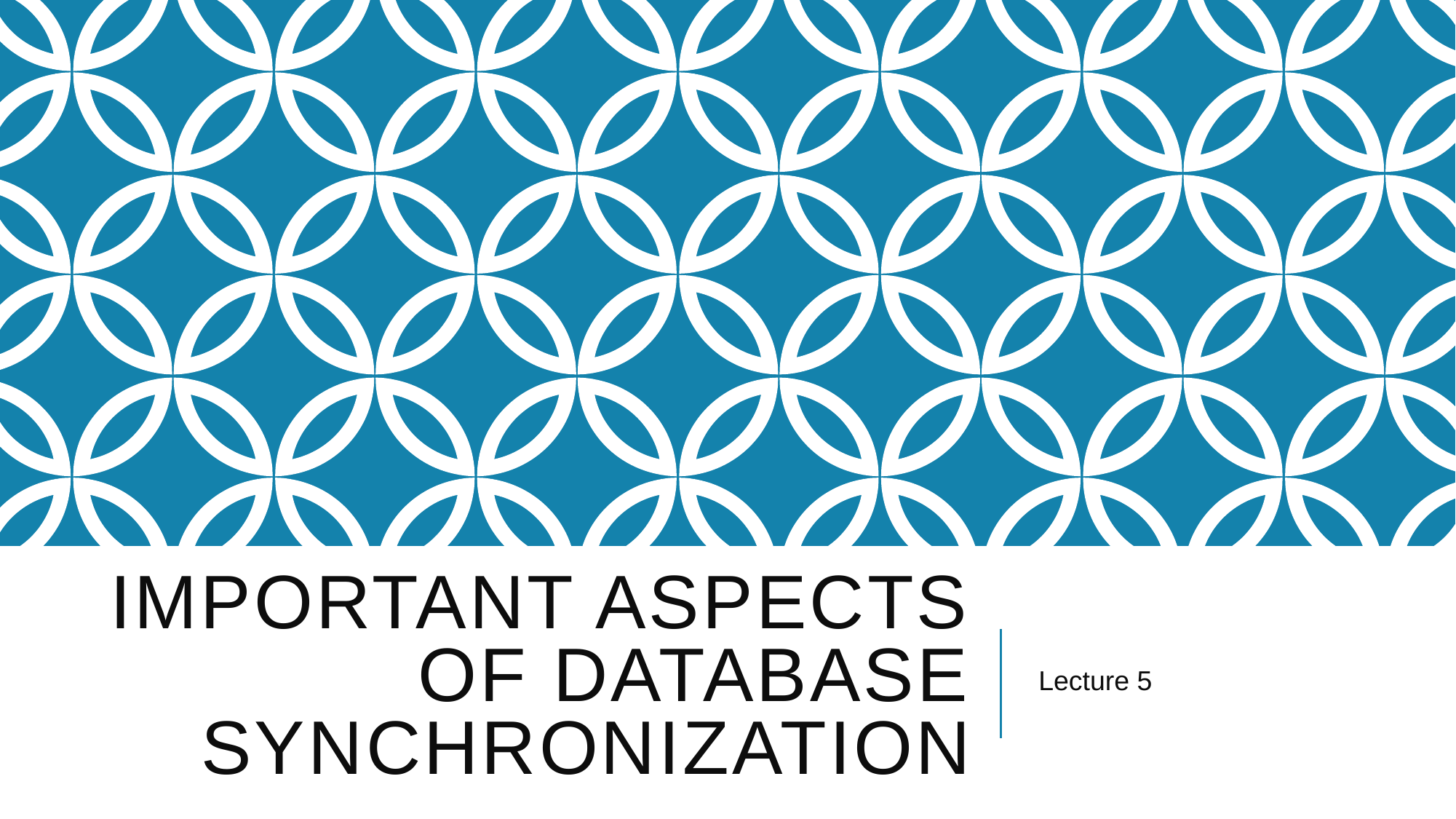

# Important aspects Of Database Synchronization
Lecture 5